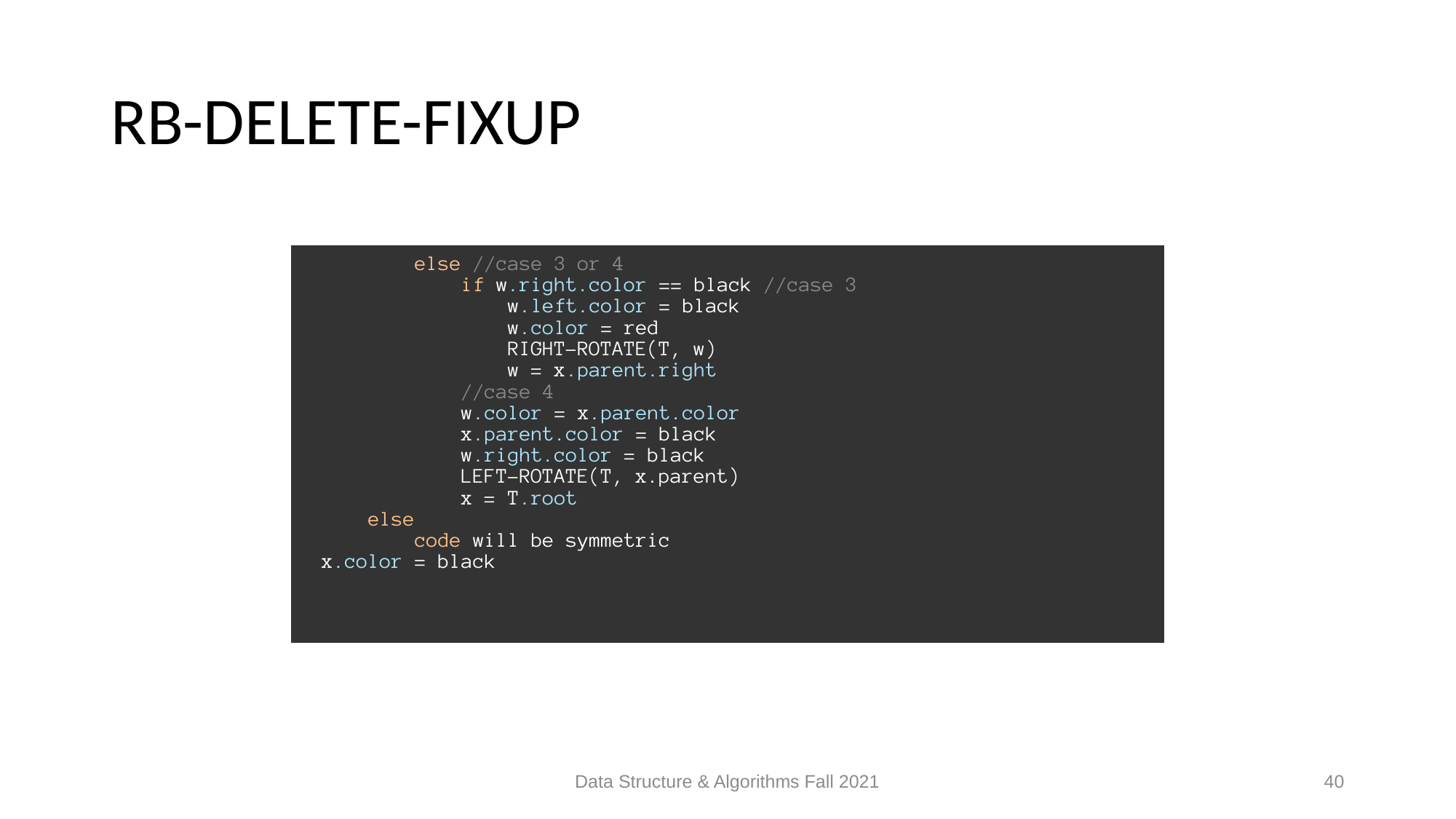

# RB-DELETE-FIXUP
| else //case 3 or 4               if w.right.color == black //case 3                   w.left.color = black                   w.color = red                   RIGHT-ROTATE(T, w)                   w = x.parent.right               //case 4               w.color = x.parent.color               x.parent.color = black               w.right.color = black               LEFT-ROTATE(T, x.parent)               x = T.root       else           code will be symmetric   x.color = black |
| --- |
Data Structure & Algorithms Fall 2021
40